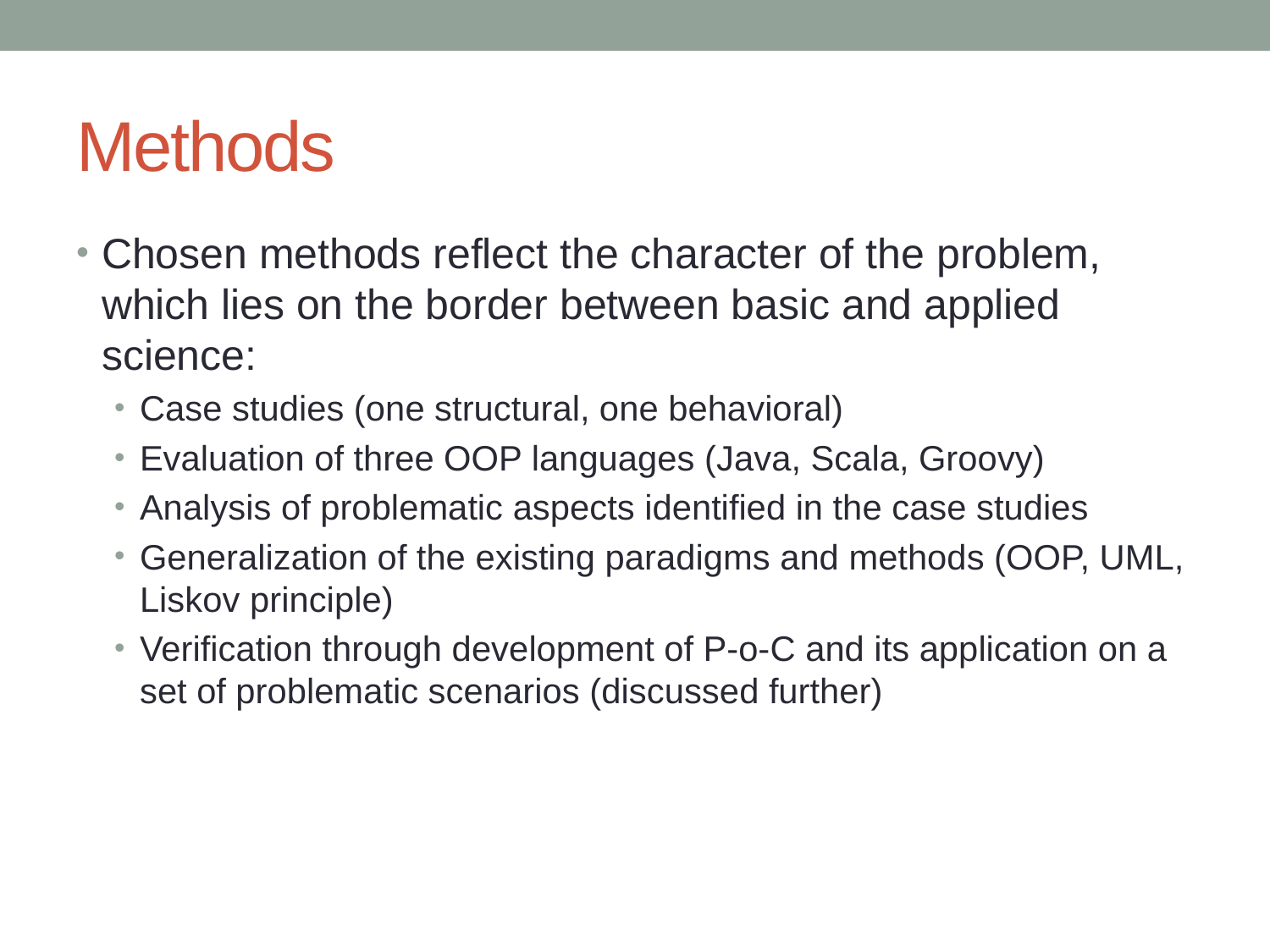

# Methods
Chosen methods reflect the character of the problem, which lies on the border between basic and applied science:
Case studies (one structural, one behavioral)
Evaluation of three OOP languages (Java, Scala, Groovy)
Analysis of problematic aspects identified in the case studies
Generalization of the existing paradigms and methods (OOP, UML, Liskov principle)
Verification through development of P-o-C and its application on a set of problematic scenarios (discussed further)